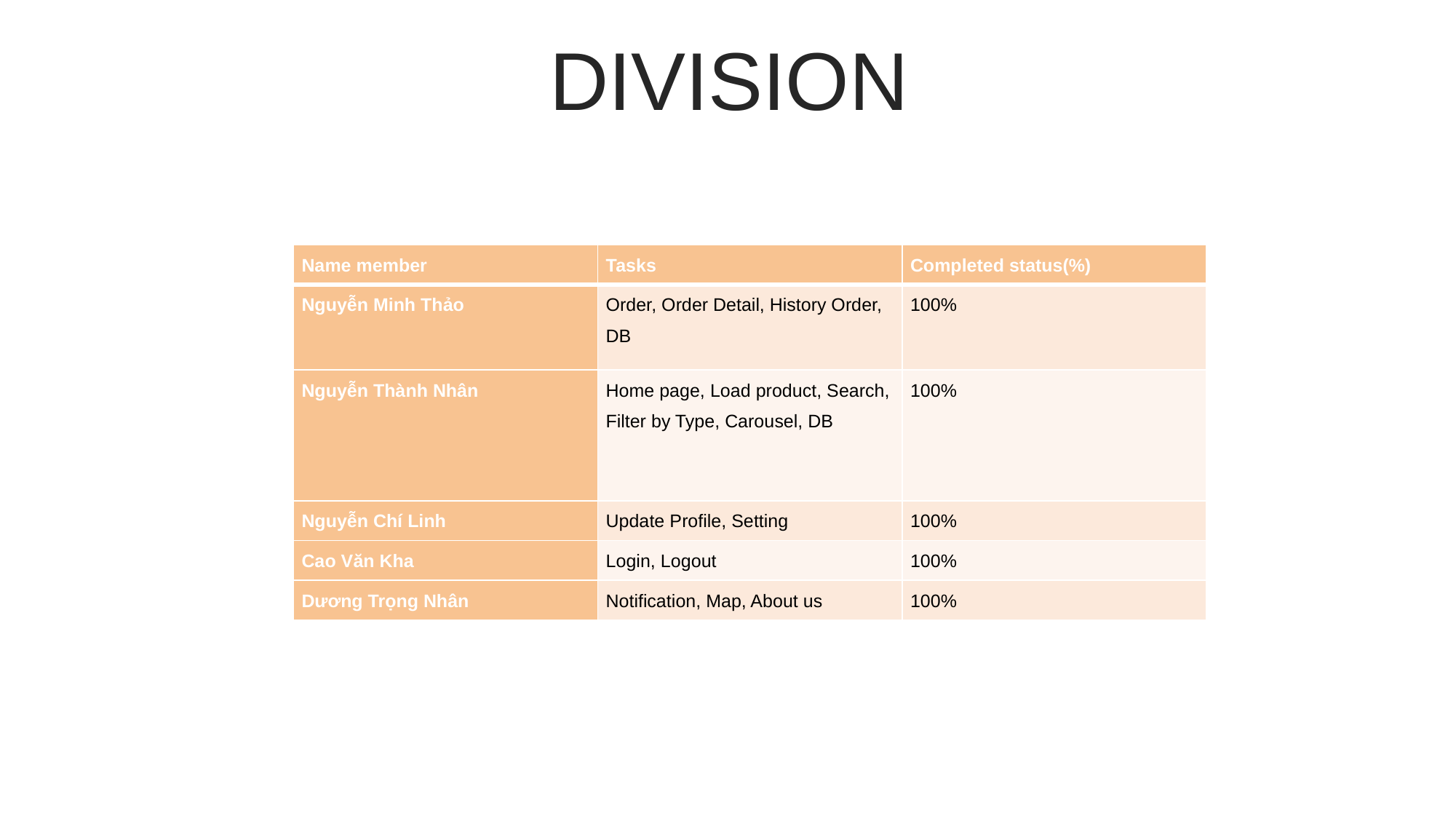

DIVISION
| Name member | Tasks | Completed status(%) |
| --- | --- | --- |
| Nguyễn Minh Thảo | Order, Order Detail, History Order, DB | 100% |
| Nguyễn Thành Nhân | Home page, Load product, Search, Filter by Type, Carousel, DB | 100% |
| Nguyễn Chí Linh | Update Profile, Setting | 100% |
| Cao Văn Kha | Login, Logout | 100% |
| Dương Trọng Nhân | Notification, Map, About us | 100% |

Content  Here
Content  Here